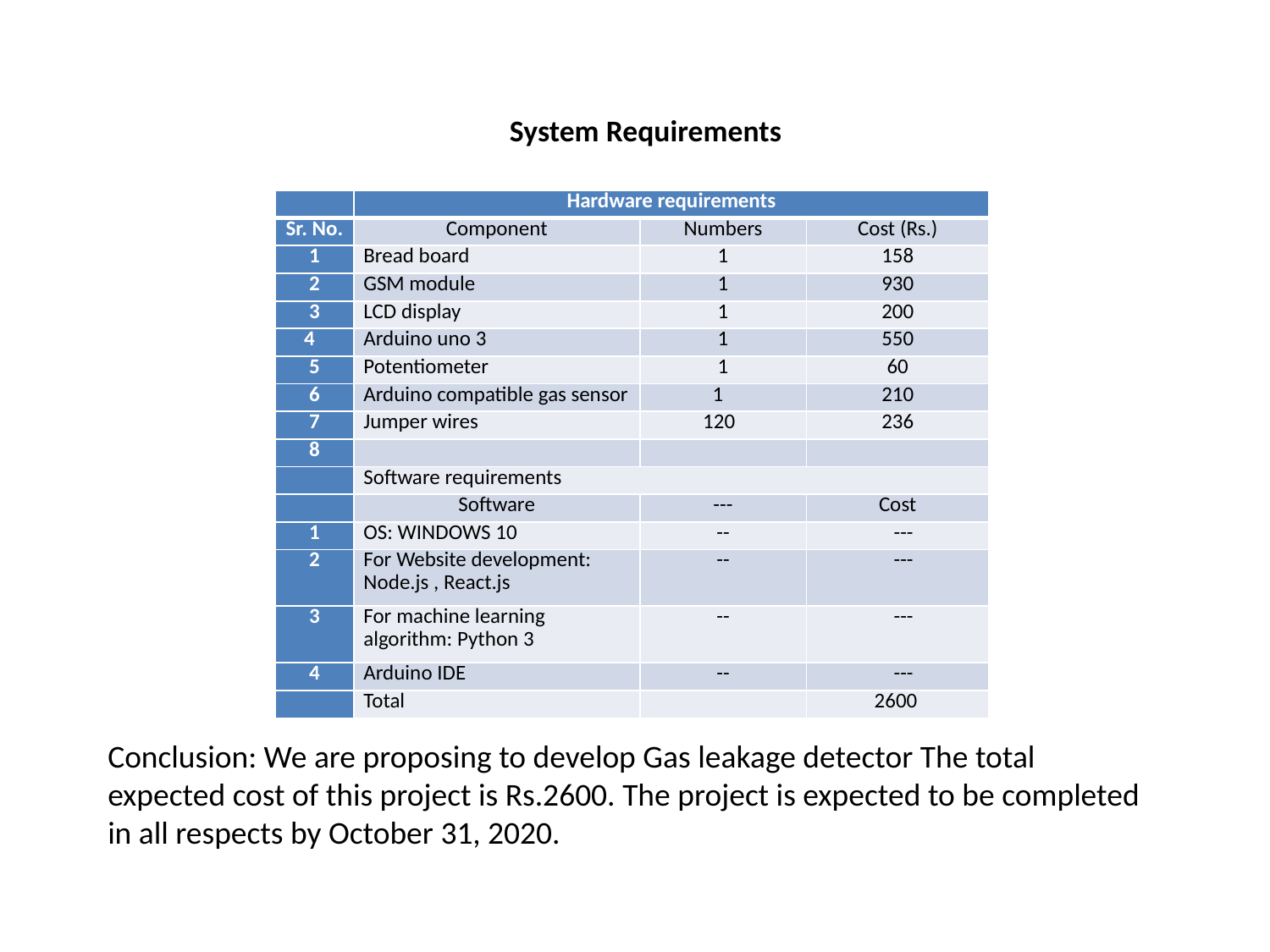

# System Requirements
|  | Hardware requirements |  |  |
| --- | --- | --- | --- |
| Sr. No. | Component | Numbers | Cost (Rs.) |
| 1 | Bread board | 1 | 158 |
| 2 | GSM module | 1 | 930 |
| 3 | LCD display | 1 | 200 |
| 4 | Arduino uno 3 | 1 | 550 |
| 5 | Potentiometer | 1 | 60 |
| 6 | Arduino compatible gas sensor | 1 | 210 |
| 7 | Jumper wires | 120 | 236 |
| 8 |  |  |  |
|  | Software requirements |  |  |
|  | Software | --- | Cost |
| 1 | OS: WINDOWS 10 | -- | --- |
| 2 | For Website development: Node.js , React.js | -- | --- |
| 3 | For machine learning algorithm: Python 3 | -- | --- |
| 4 | Arduino IDE | -- | --- |
|  | Total |  | 2600 |
Conclusion: We are proposing to develop Gas leakage detector The total expected cost of this project is Rs.2600. The project is expected to be completed in all respects by October 31, 2020.